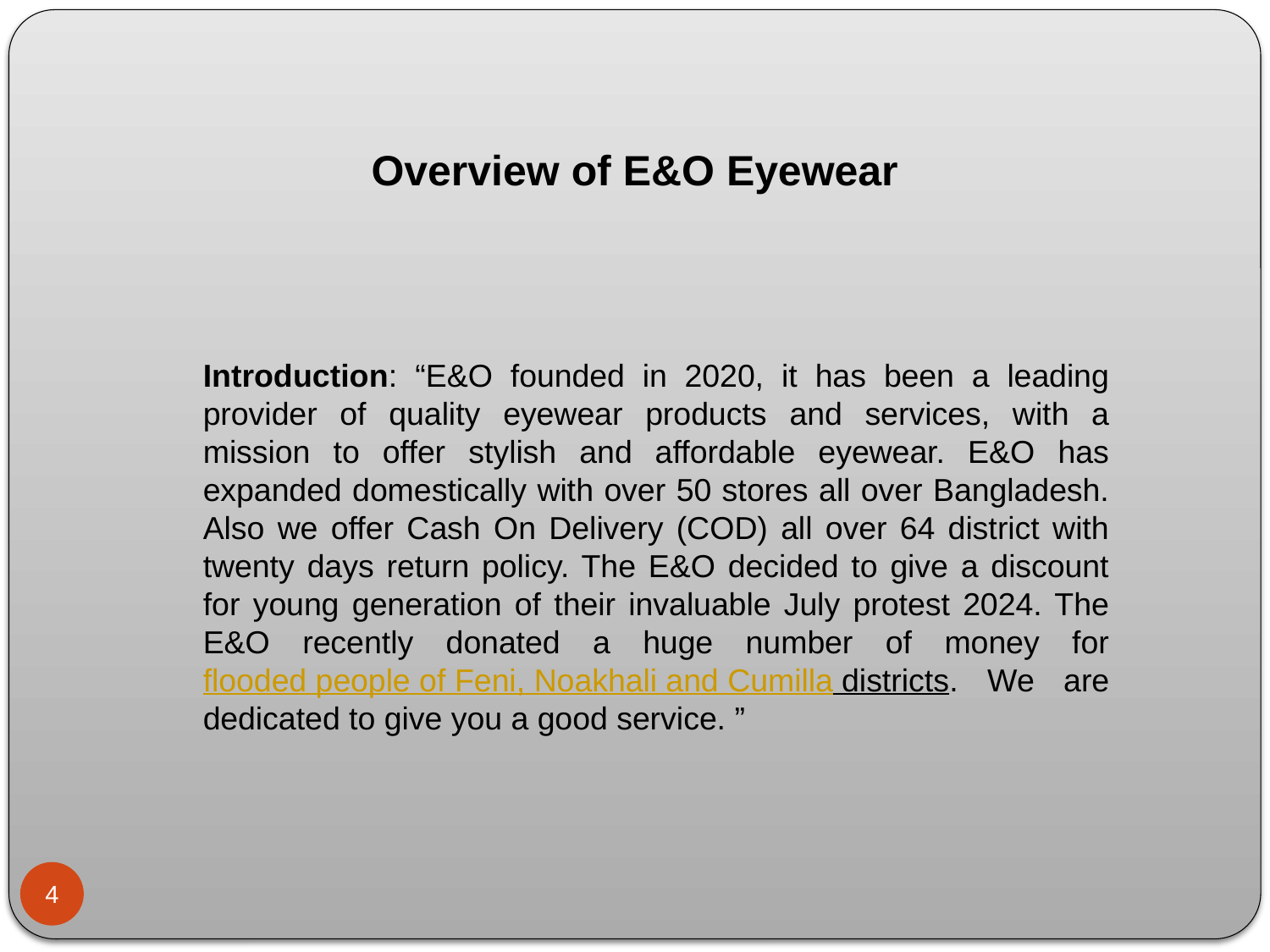

Overview of E&O Eyewear
Introduction: “E&O founded in 2020, it has been a leading provider of quality eyewear products and services, with a mission to offer stylish and affordable eyewear. E&O has expanded domestically with over 50 stores all over Bangladesh. Also we offer Cash On Delivery (COD) all over 64 district with twenty days return policy. The E&O decided to give a discount for young generation of their invaluable July protest 2024. The E&O recently donated a huge number of money for flooded people of Feni, Noakhali and Cumilla districts. We are dedicated to give you a good service. ”
4